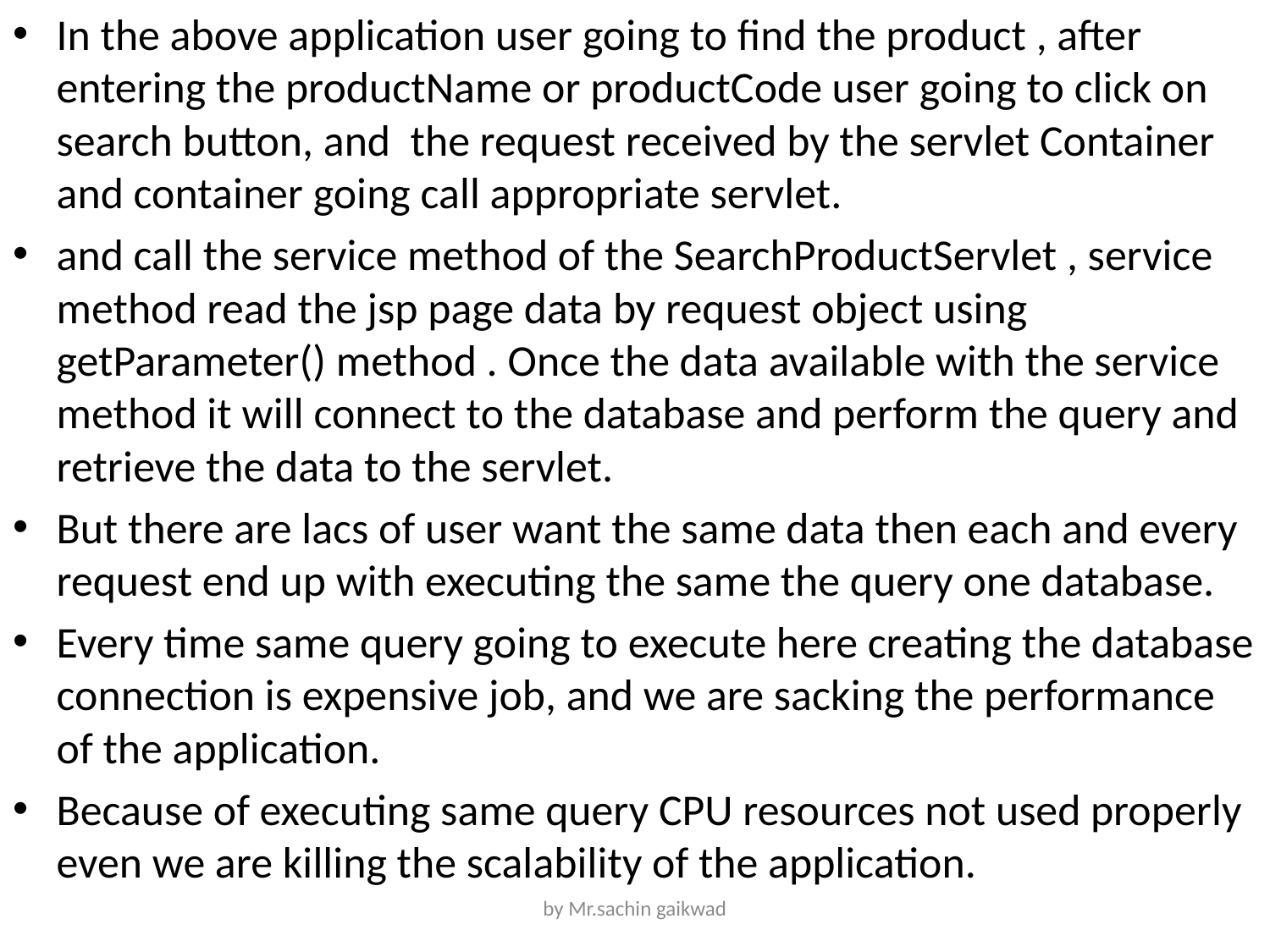

In the above application user going to find the product , after entering the productName or productCode user going to click on search button, and  the request received by the servlet Container and container going call appropriate servlet.
and call the service method of the SearchProductServlet , service method read the jsp page data by request object using getParameter() method . Once the data available with the service method it will connect to the database and perform the query and retrieve the data to the servlet.
But there are lacs of user want the same data then each and every request end up with executing the same the query one database.
Every time same query going to execute here creating the database connection is expensive job, and we are sacking the performance of the application.
Because of executing same query CPU resources not used properly even we are killing the scalability of the application.

by Mr.sachin gaikwad